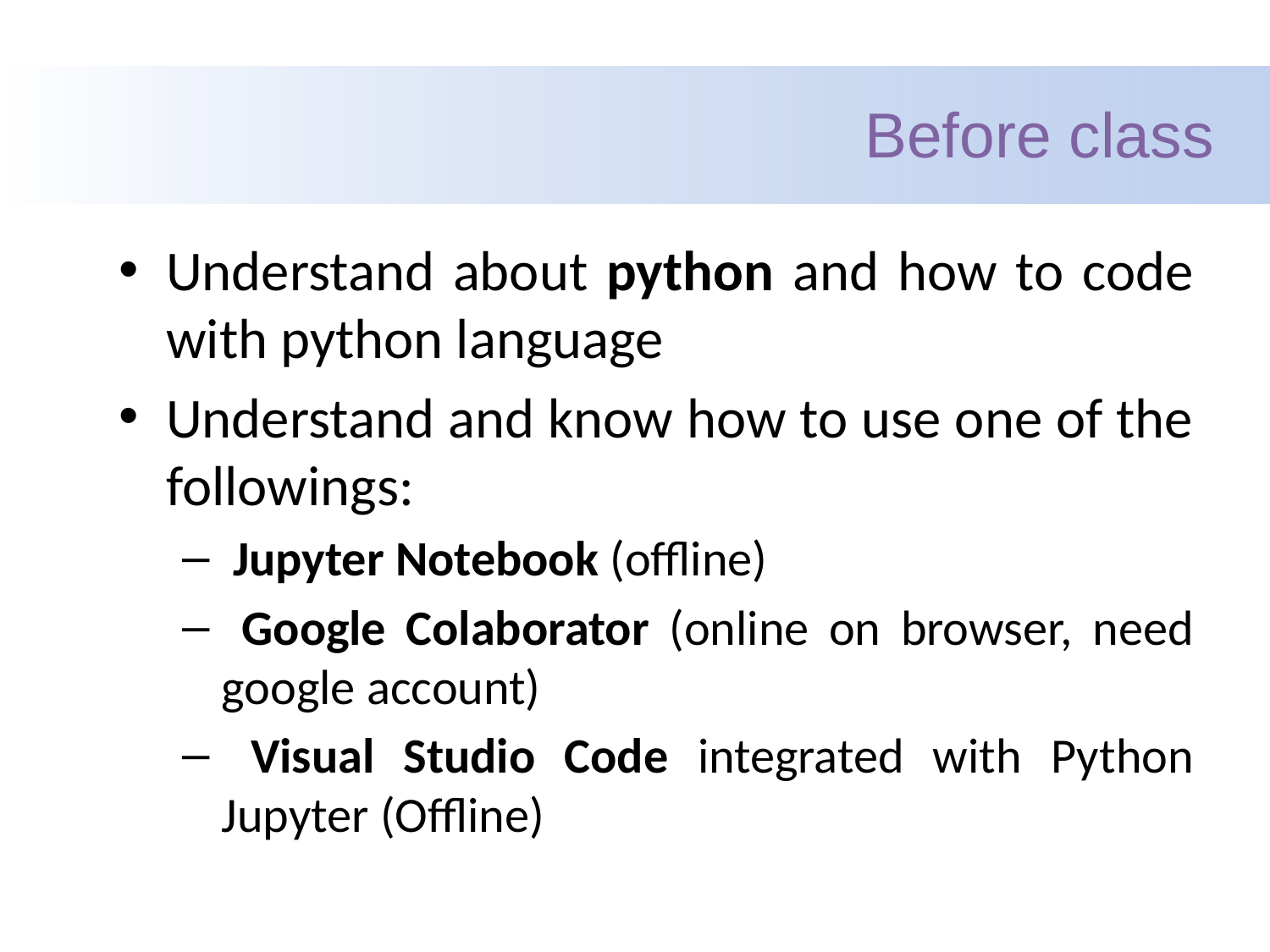

Before class
Understand about python and how to code with python language
Understand and know how to use one of the followings:
 Jupyter Notebook (offline)
 Google Colaborator (online on browser, need google account)
 Visual Studio Code integrated with Python Jupyter (Offline)